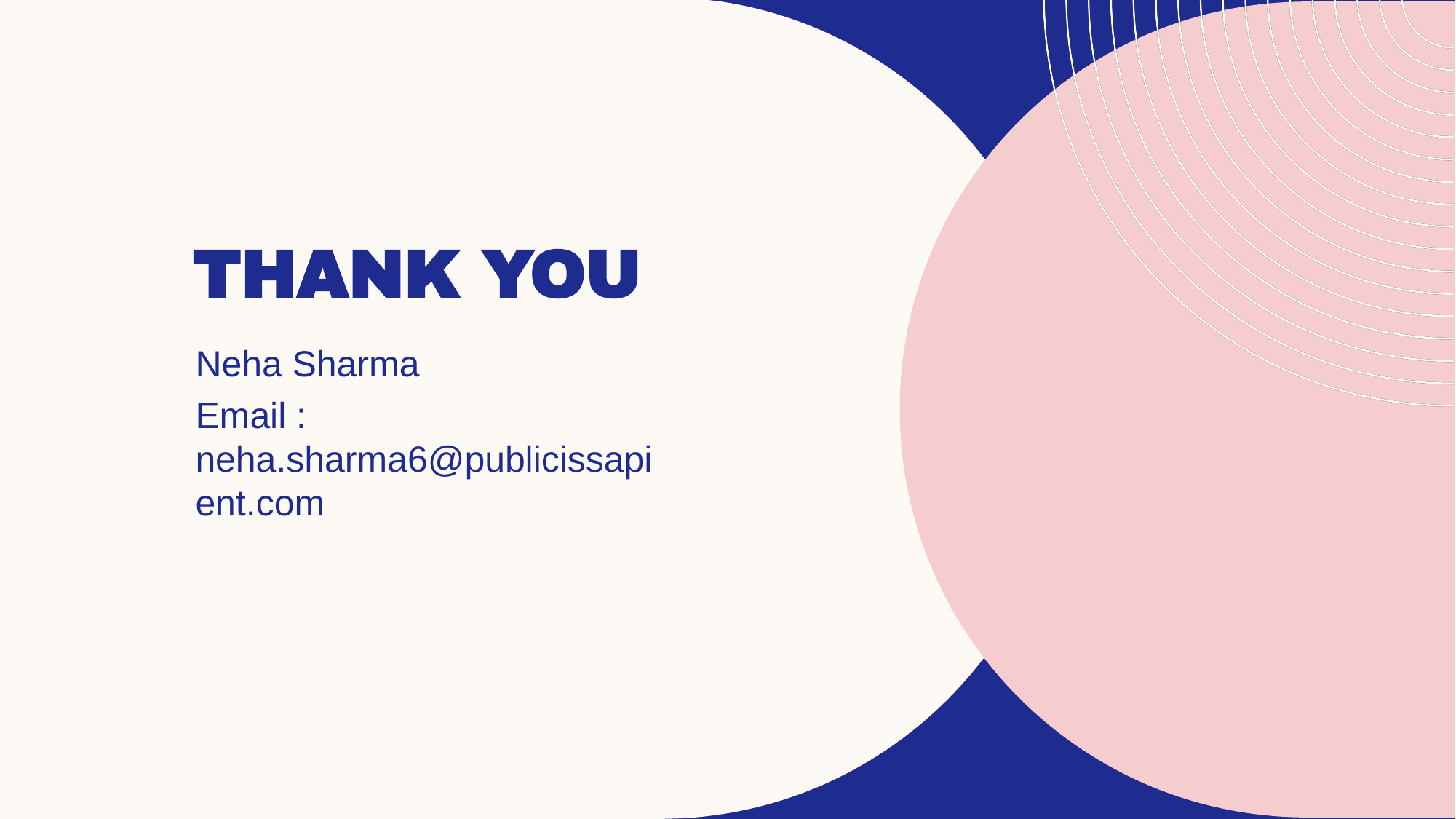

# THANK YOU
Neha Sharma
Email : neha.sharma6@publicissapient.com